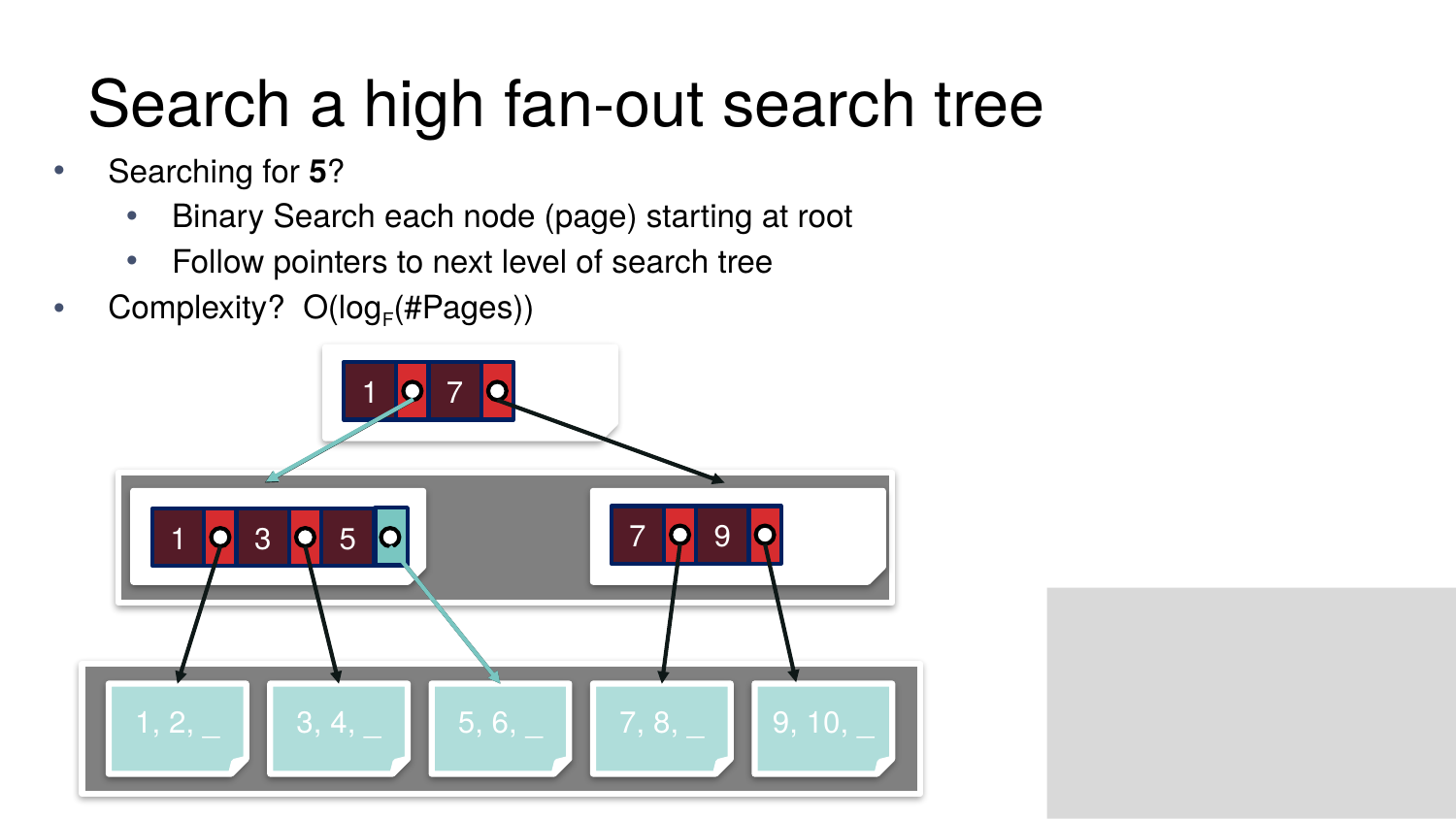

# Search a high fan-out search tree
Searching for 5?
Binary Search each node (page) starting at root
Follow pointers to next level of search tree
Complexity?  O(logF(#Pages))

1

7

7

9

1

3

5

9, 10, _
1, 2, _
3, 4, _
5, 6, _
7, 8, _